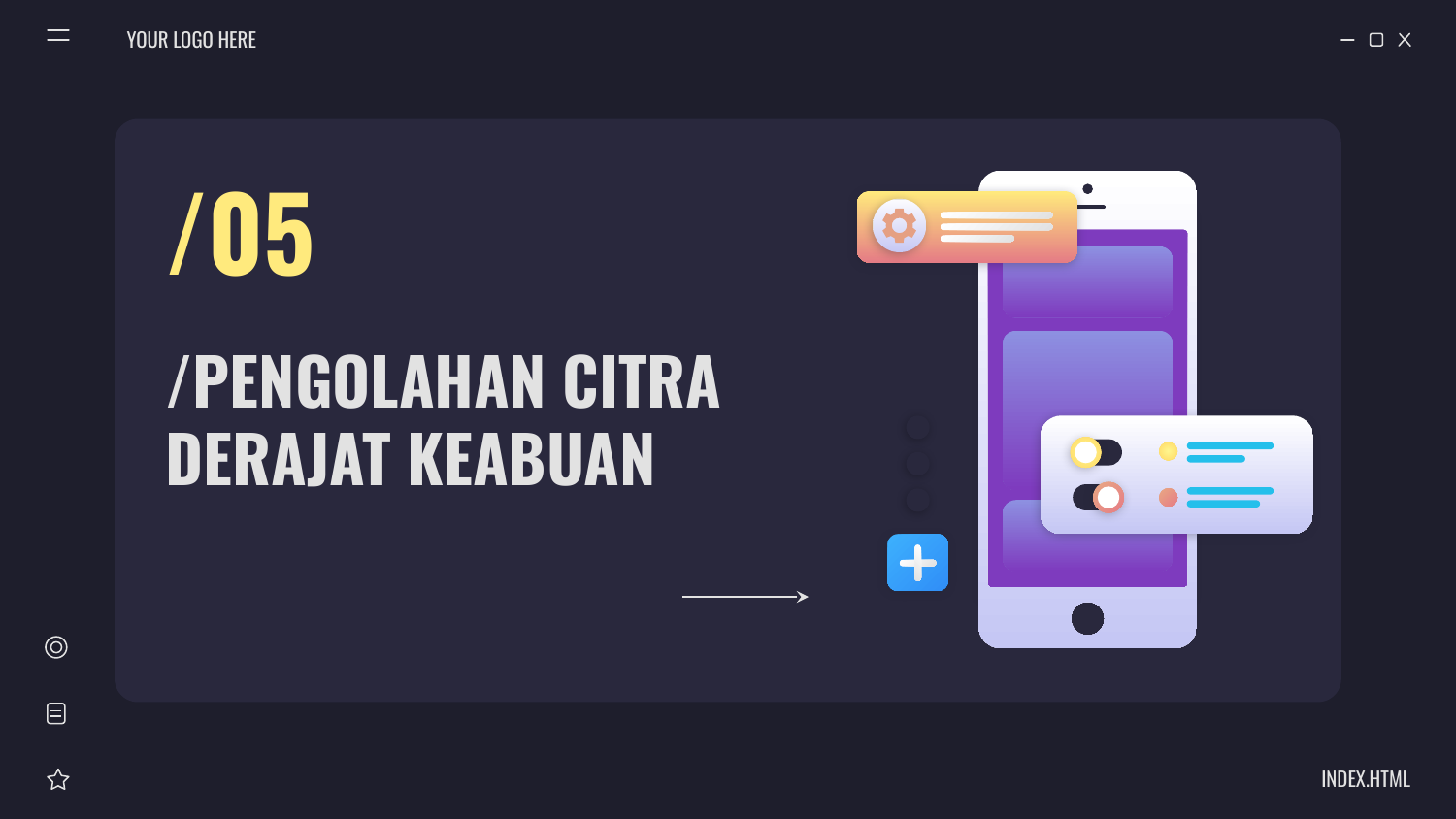

YOUR LOGO HERE

/05

# /PENGOLAHAN CITRA DERAJAT KEABUAN

INDEX.HTML